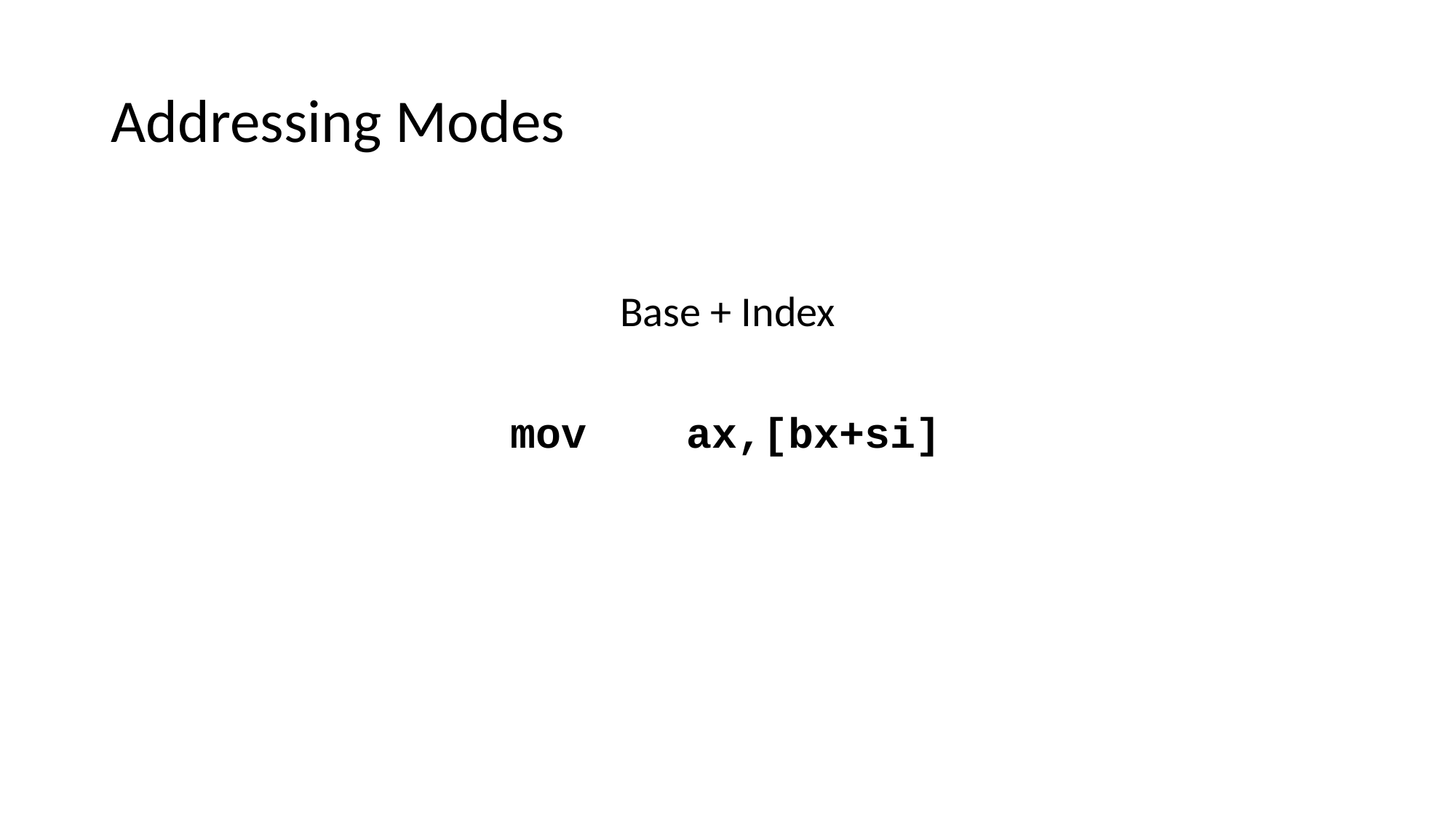

# Addressing Modes

Base + Index

       mov 	ax,[bx+si]